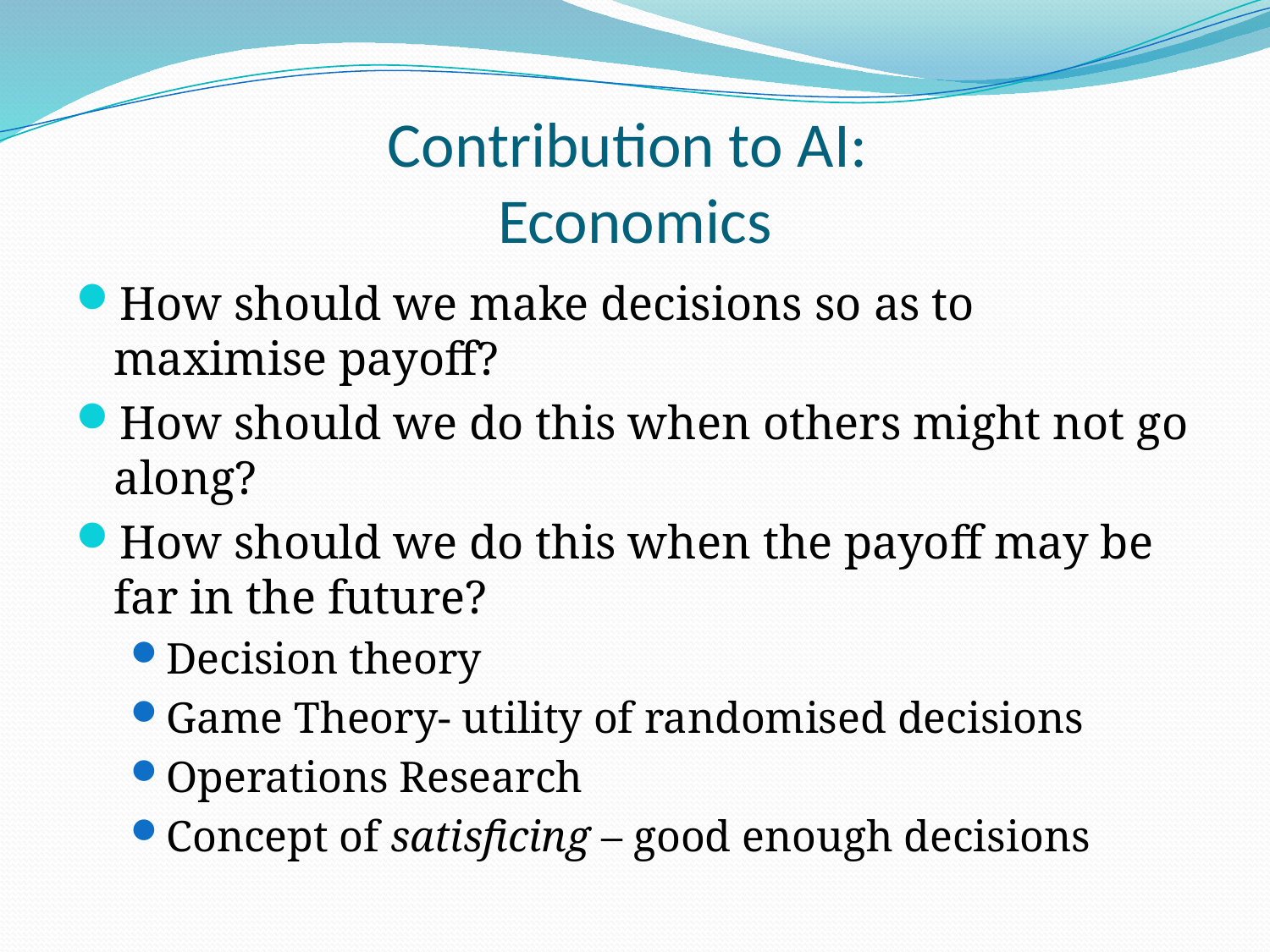

# Contribution to AI: Economics
How should we make decisions so as to maximise payoff?
How should we do this when others might not go along?
How should we do this when the payoff may be far in the future?
Decision theory
Game Theory- utility of randomised decisions
Operations Research
Concept of satisficing – good enough decisions